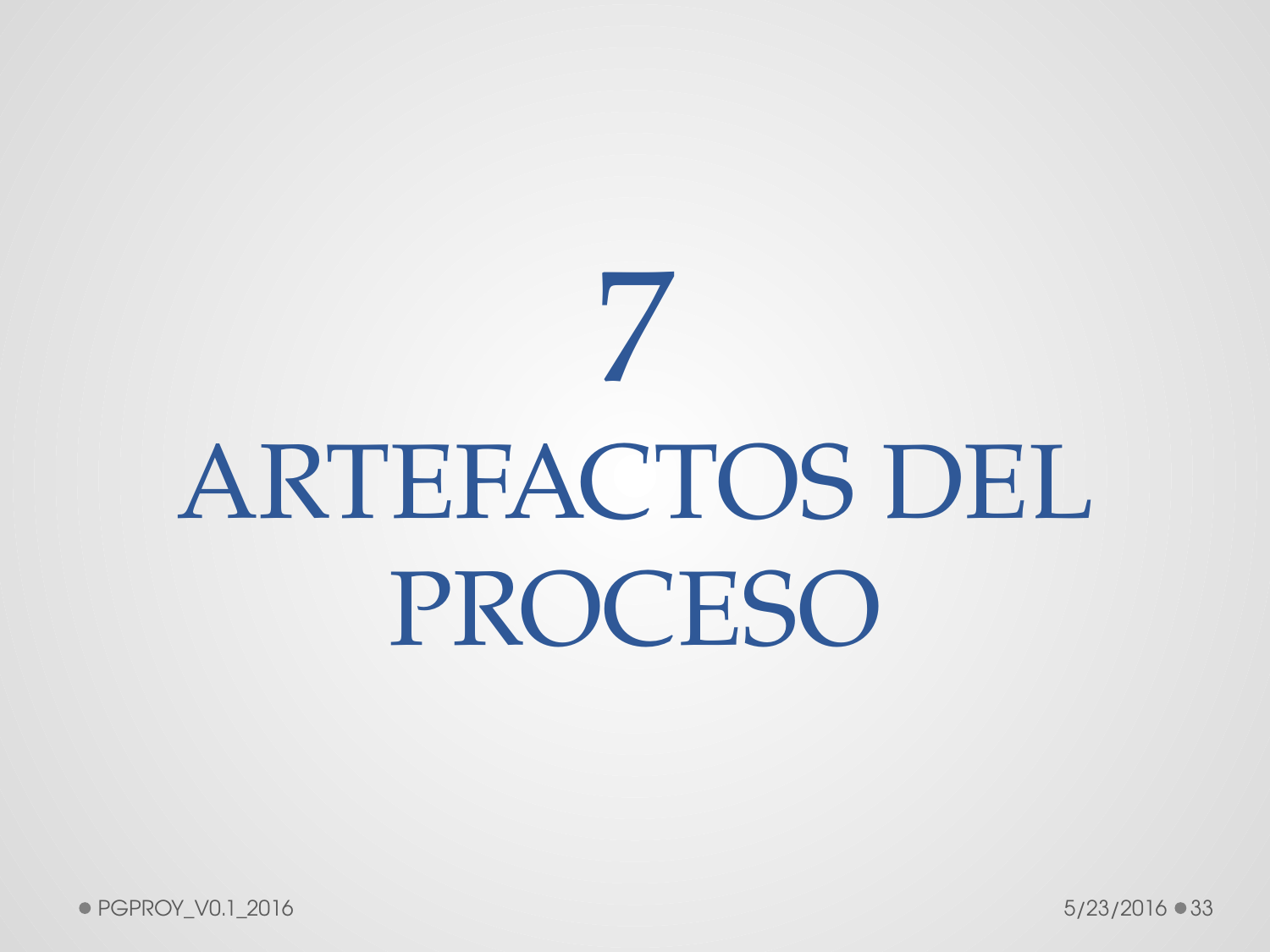

7
ARTEFACTOS DEL PROCESO
PGPROY_V0.1_2016
5/23/2016
33